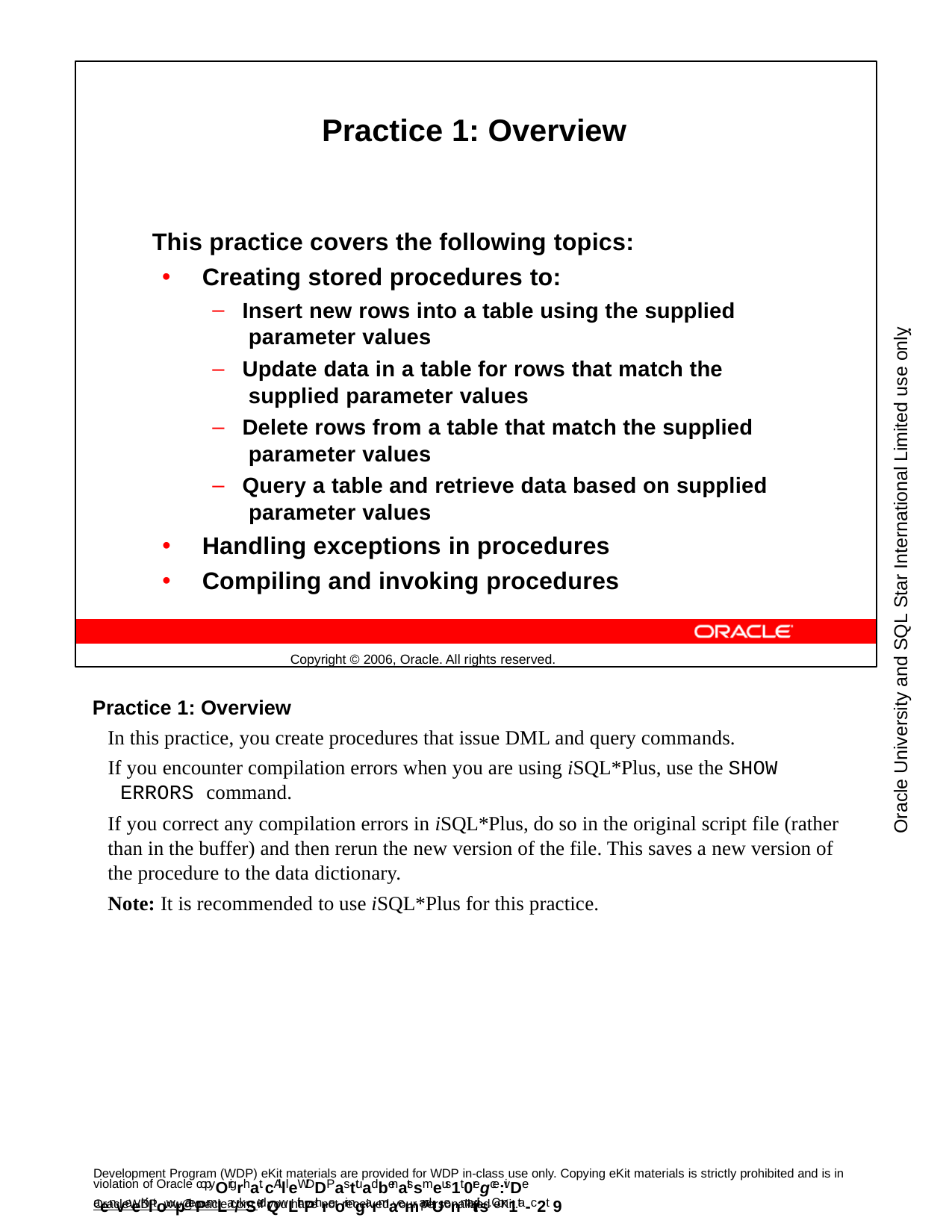

Practice 1: Overview

This practice covers the following topics:
Creating stored procedures to:
Insert new rows into a table using the supplied  parameter values
Update data in a table for rows that match the  supplied parameter values
Delete rows from a table that match the supplied  parameter values
Query a table and retrieve data based on supplied  parameter values
Handling exceptions in procedures
Compiling and invoking procedures

Copyright © 2006, Oracle. All rights reserved.
Oracle University and SQL Star International Limited use onlyฺ

Practice 1: Overview
In this practice, you create procedures that issue DML and query commands.
If you encounter compilation errors when you are using iSQL*Plus, use the SHOW  ERRORS command.
If you correct any compilation errors in iSQL*Plus, do so in the original script file (rather  than in the buffer) and then rerun the new version of the file. This saves a new version of  the procedure to the data dictionary.
Note: It is recommended to use iSQL*Plus for this practice.
Development Program (WDP) eKit materials are provided for WDP in-class use only. Copying eKit materials is strictly prohibited and is in
violation of Oracle copyOrigrhat. cAllleWDDPasttuadbenatssmeus1t 0regce:ivDe aenveeKiltowpatePrmLar/kSedQwLithPthreoir ngarmaemandUenmaitils. Con1ta-c2t 9
OracleWDP_ww@oracle.com if you have not received your personalized eKit.